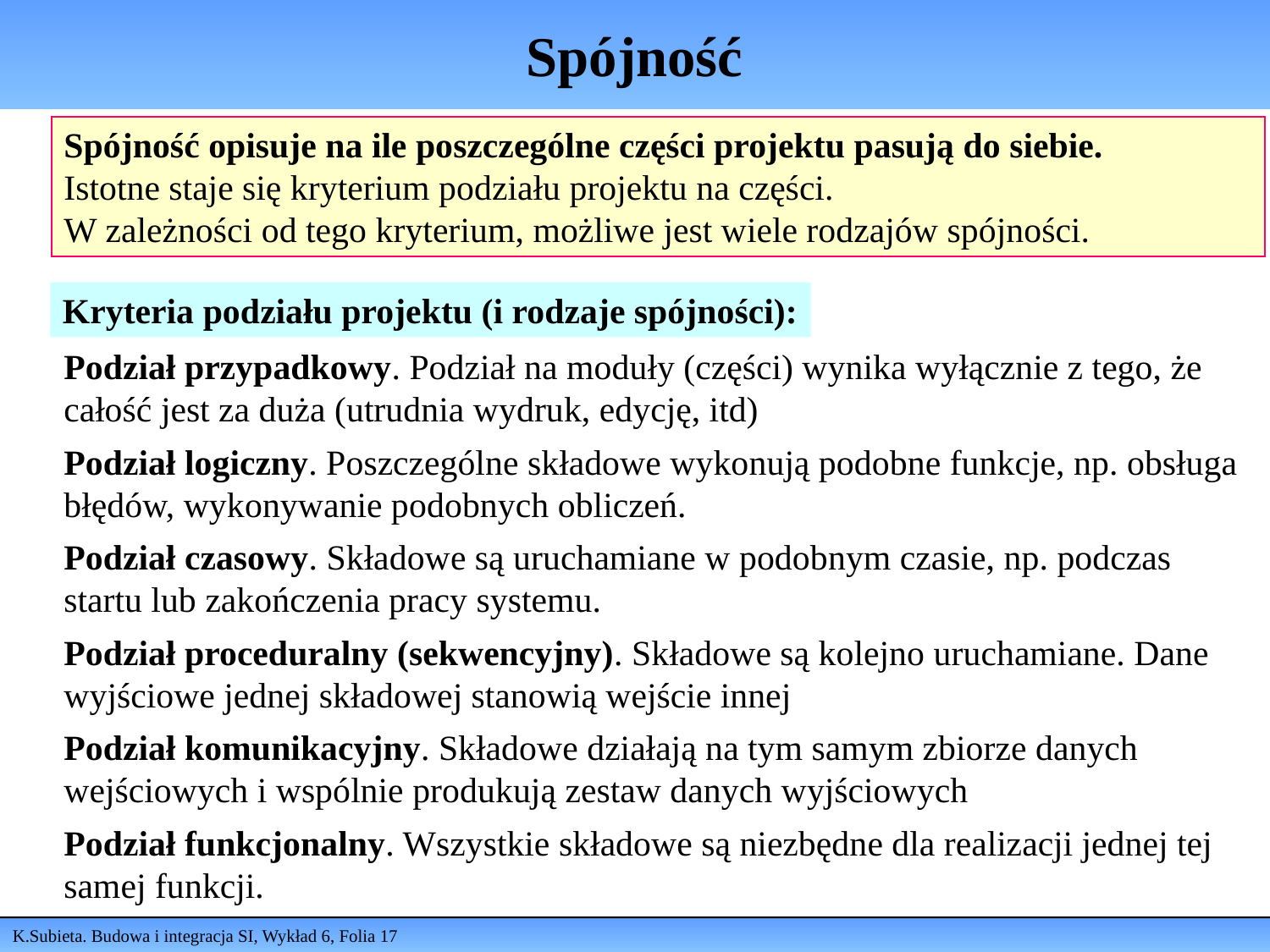

# Spójność
Spójność opisuje na ile poszczególne części projektu pasują do siebie.
Istotne staje się kryterium podziału projektu na części.
W zależności od tego kryterium, możliwe jest wiele rodzajów spójności.
Kryteria podziału projektu (i rodzaje spójności):
Podział przypadkowy. Podział na moduły (części) wynika wyłącznie z tego, że całość jest za duża (utrudnia wydruk, edycję, itd)
Podział logiczny. Poszczególne składowe wykonują podobne funkcje, np. obsługa błędów, wykonywanie podobnych obliczeń.
Podział czasowy. Składowe są uruchamiane w podobnym czasie, np. podczas startu lub zakończenia pracy systemu.
Podział proceduralny (sekwencyjny). Składowe są kolejno uruchamiane. Dane wyjściowe jednej składowej stanowią wejście innej
Podział komunikacyjny. Składowe działają na tym samym zbiorze danych wejściowych i wspólnie produkują zestaw danych wyjściowych
Podział funkcjonalny. Wszystkie składowe są niezbędne dla realizacji jednej tej samej funkcji.